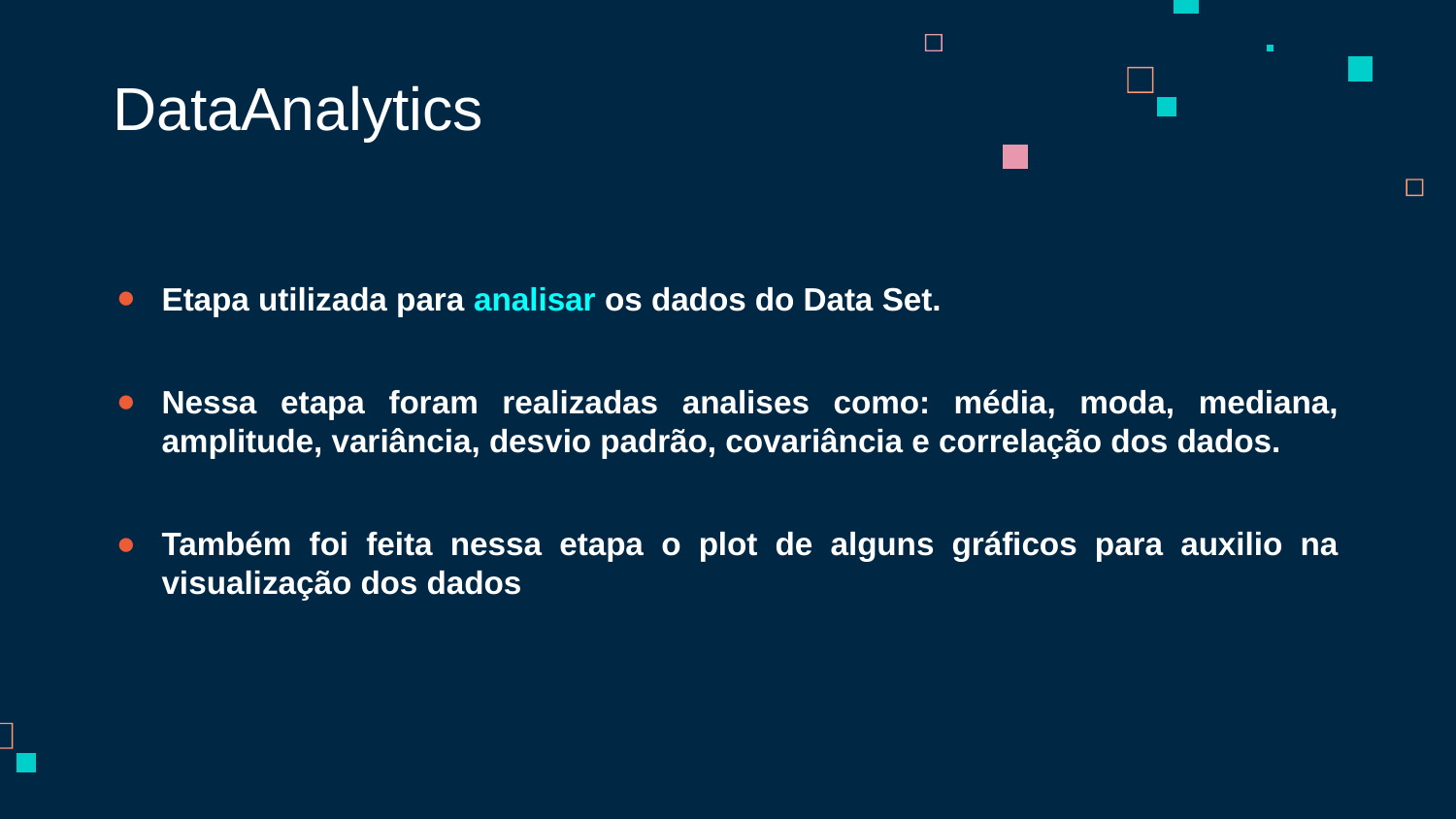

# DataAnalytics
Etapa utilizada para analisar os dados do Data Set.
Nessa etapa foram realizadas analises como: média, moda, mediana, amplitude, variância, desvio padrão, covariância e correlação dos dados.
Também foi feita nessa etapa o plot de alguns gráficos para auxilio na visualização dos dados